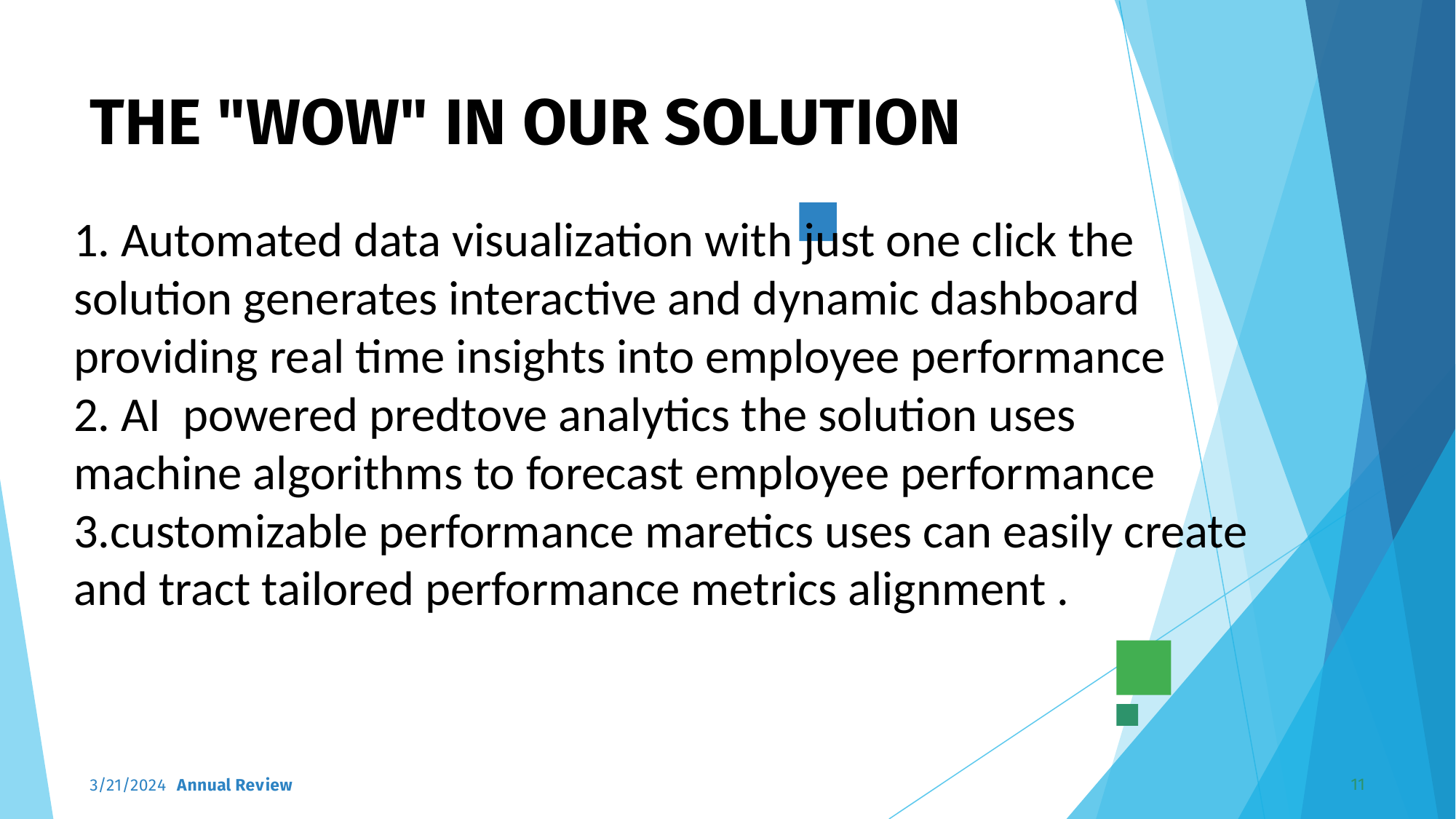

# THE "WOW" IN OUR SOLUTION

1. Automated data visualization with just one click the solution generates interactive and dynamic dashboard providing real time insights into employee performance
2. AI  powered predtove analytics the solution uses machine algorithms to forecast employee performance
3.customizable performance maretics uses can easily create and tract tailored performance metrics alignment .

11
3/21/2024  Annual Review